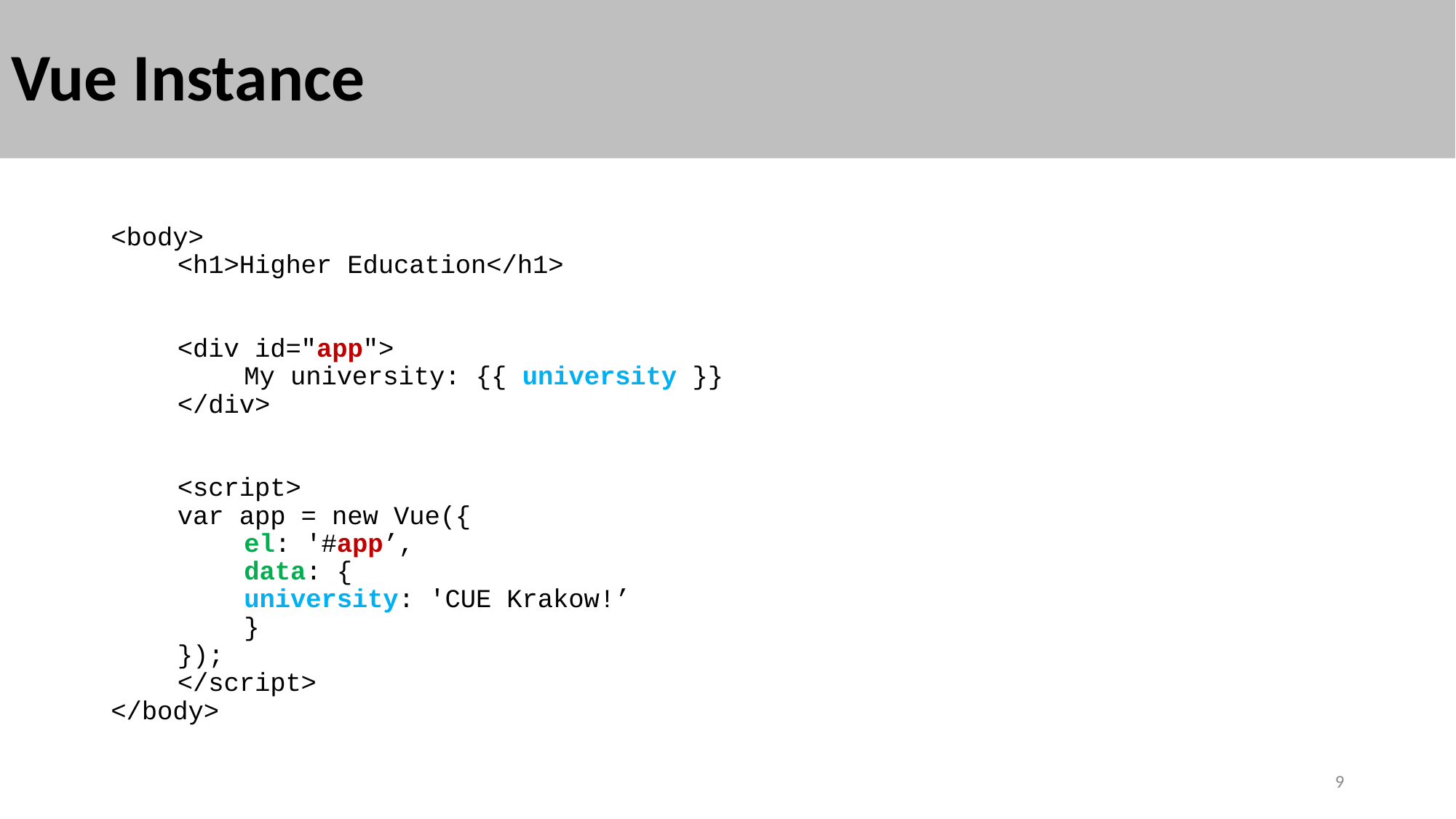

# Vue Instance
<body>
  	<h1>Higher Education</h1>
  	<div id="app">
      	My university: {{ university }}
  	</div>
  	<script>
    		var app = new Vue({
      		el: '#app’,
      		data: {
        			university: 'CUE Krakow!’
      		}
    		});
  	</script>
</body>
9